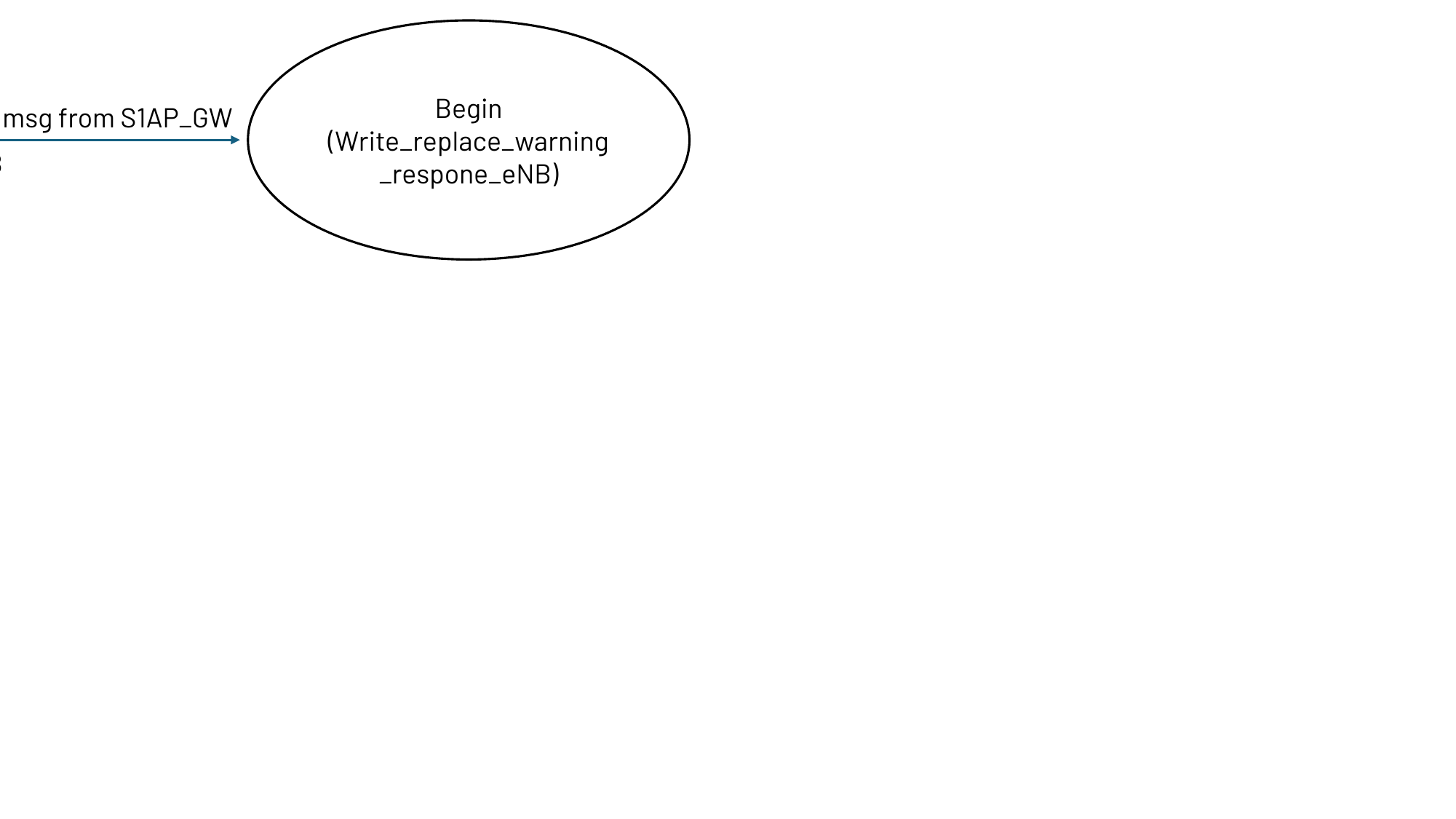

Begin
(Write_replace_warning_respone_eNB)
Internal response msg from S1AP_GW
Type = eNB